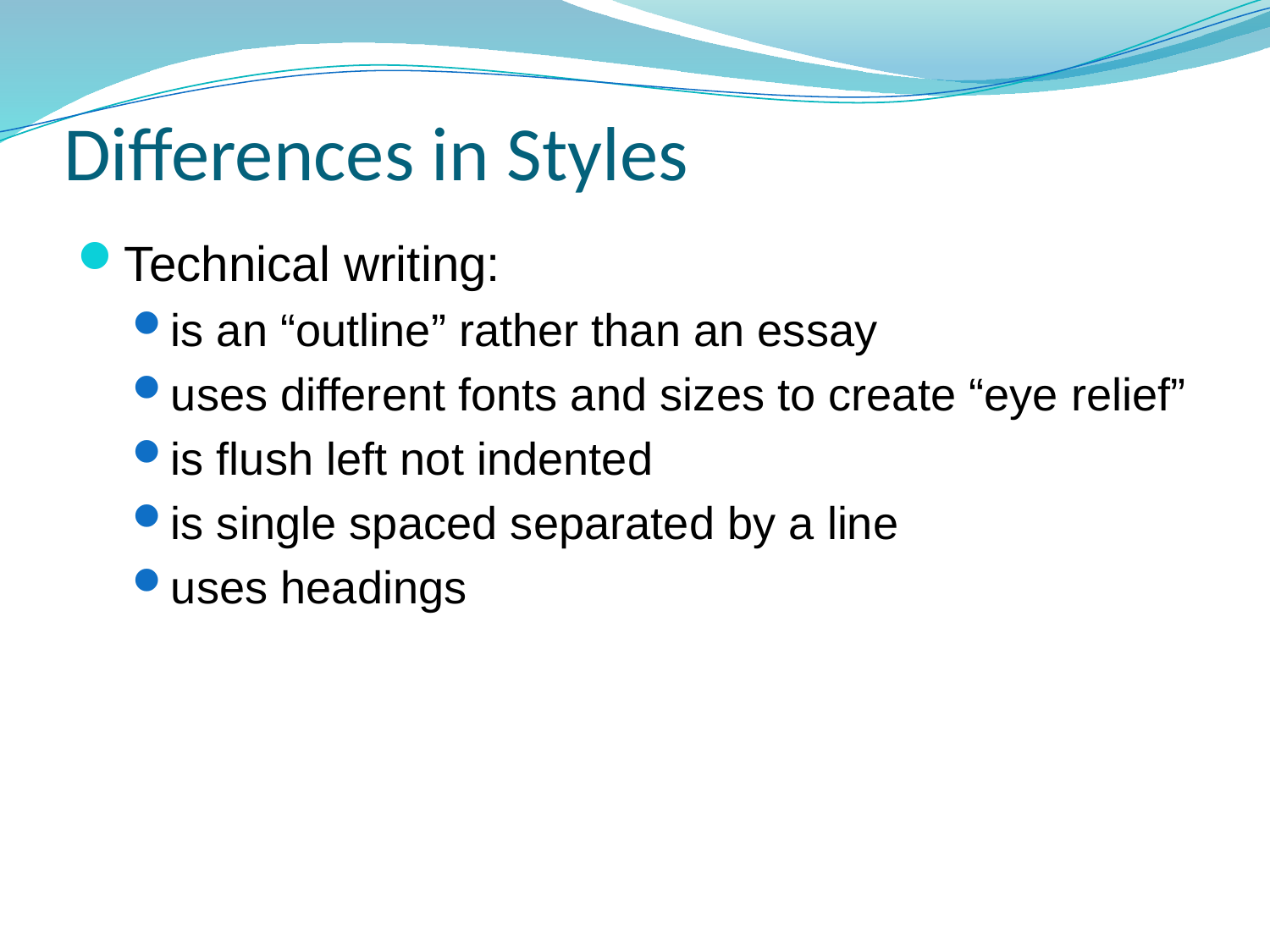

# Differences in Styles
Technical writing:
is an “outline” rather than an essay
uses different fonts and sizes to create “eye relief”
is flush left not indented
is single spaced separated by a line
uses headings